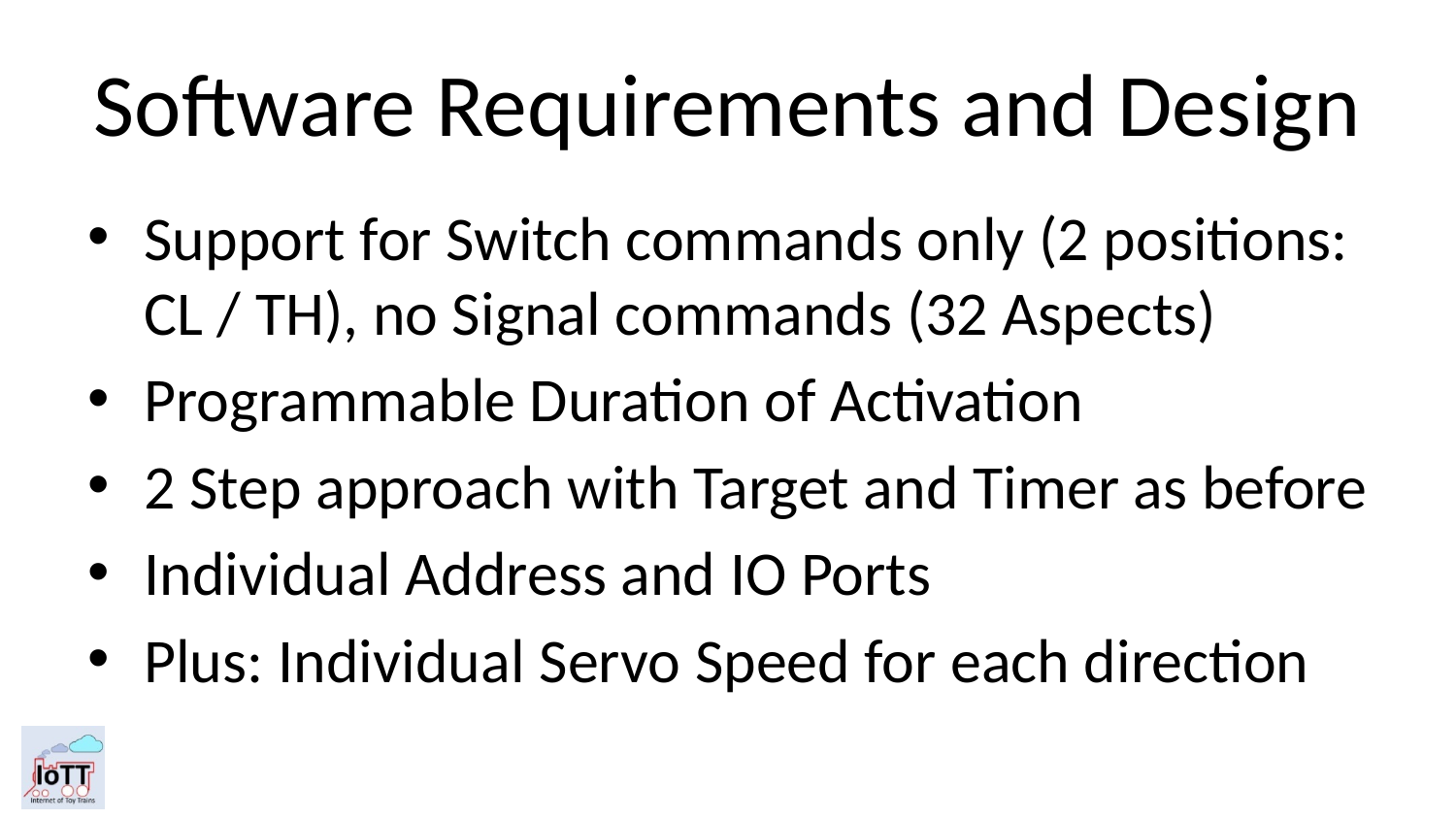

# Software Requirements and Design
Support for Switch commands only (2 positions: CL / TH), no Signal commands (32 Aspects)
Programmable Duration of Activation
2 Step approach with Target and Timer as before
Individual Address and IO Ports
Plus: Individual Servo Speed for each direction